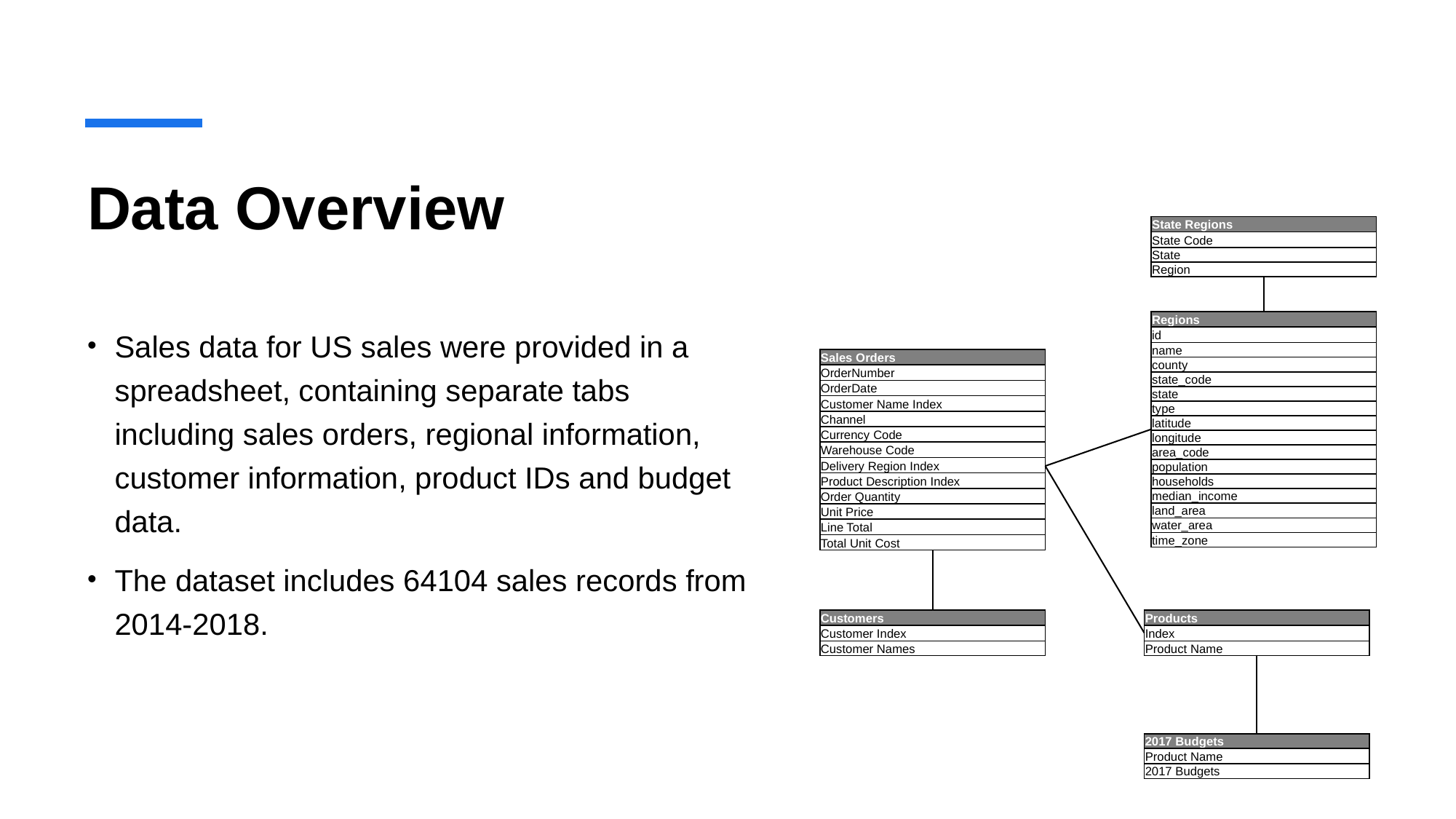

# Data Overview
| State Regions |
| --- |
| State Code |
| State |
| Region |
| Regions |
| --- |
| id |
| name |
| county |
| state\_code |
| state |
| type |
| latitude |
| longitude |
| area\_code |
| population |
| households |
| median\_income |
| land\_area |
| water\_area |
| time\_zone |
Sales data for US sales were provided in a spreadsheet, containing separate tabs including sales orders, regional information, customer information, product IDs and budget data.
The dataset includes 64104 sales records from 2014-2018.
| Sales Orders |
| --- |
| OrderNumber |
| OrderDate |
| Customer Name Index |
| Channel |
| Currency Code |
| Warehouse Code |
| Delivery Region Index |
| Product Description Index |
| Order Quantity |
| Unit Price |
| Line Total |
| Total Unit Cost |
| Customers |
| --- |
| Customer Index |
| Customer Names |
| Products |
| --- |
| Index |
| Product Name |
| 2017 Budgets |
| --- |
| Product Name |
| 2017 Budgets |